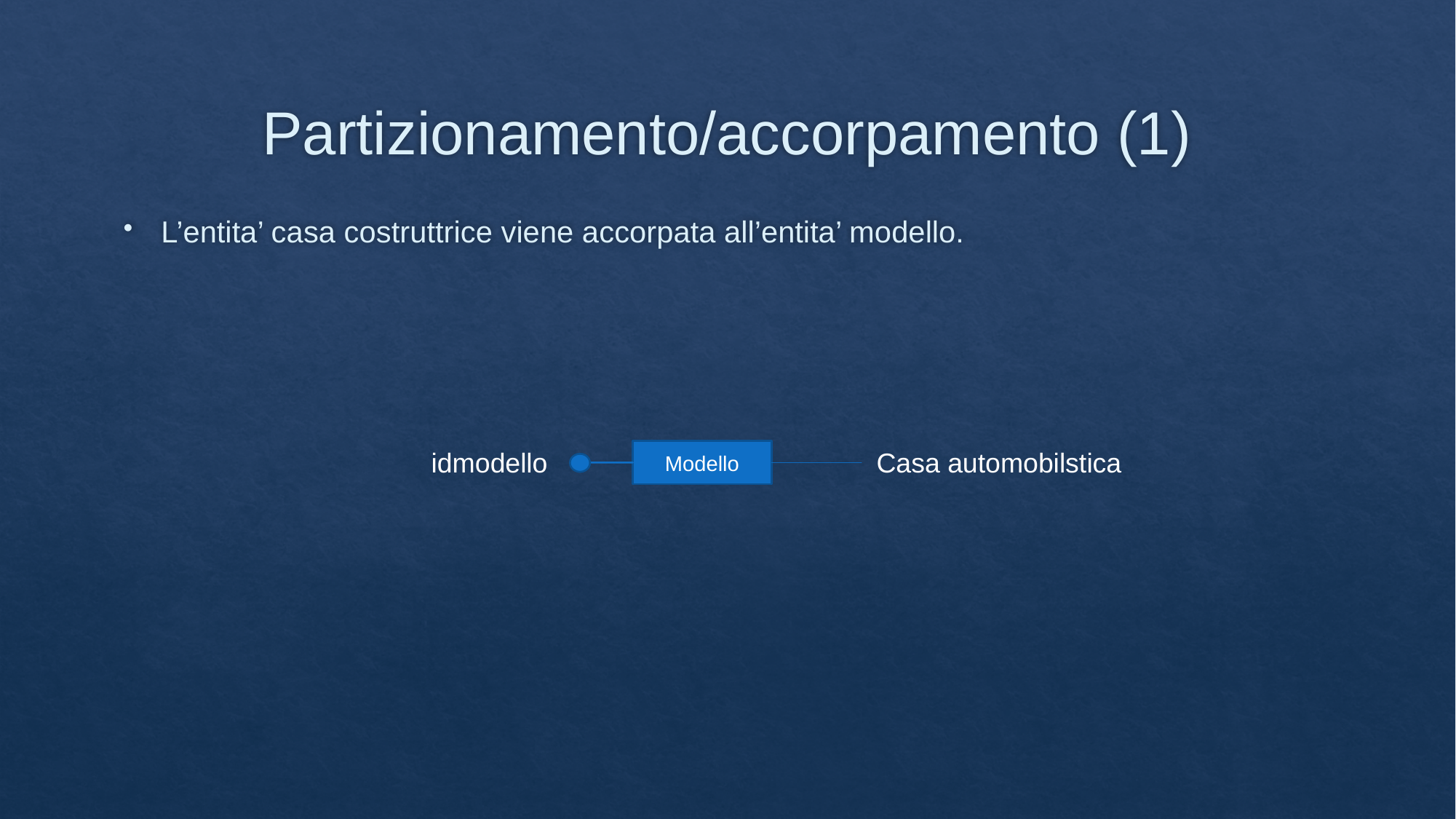

# Partizionamento/accorpamento (1)
L’entita’ casa costruttrice viene accorpata all’entita’ modello.
idmodello
Casa automobilstica
Modello